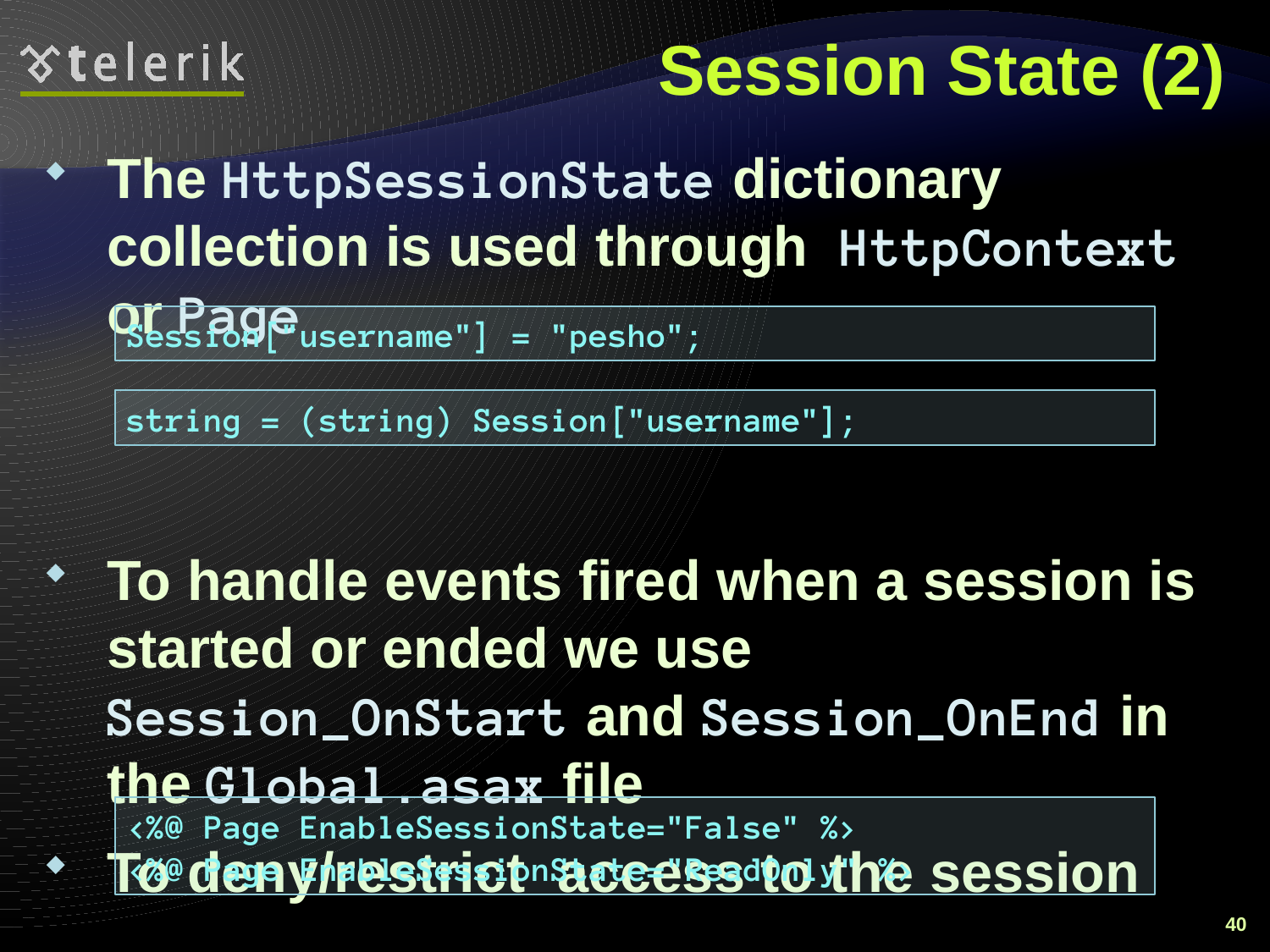

# Session State (2)
The HttpSessionState dictionary collection is used through  HttpContext or Page

To handle events fired when a session is started or ended we use  Session_OnStart and Session_OnEnd in the Global.asax file
To deny/restrict  access to the session
Session["username"] = "pesho";
string = (string) Session["username"];
<%@ Page EnableSessionState="False" %>
<%@ Page EnableSessionState="ReadOnly" %>
40